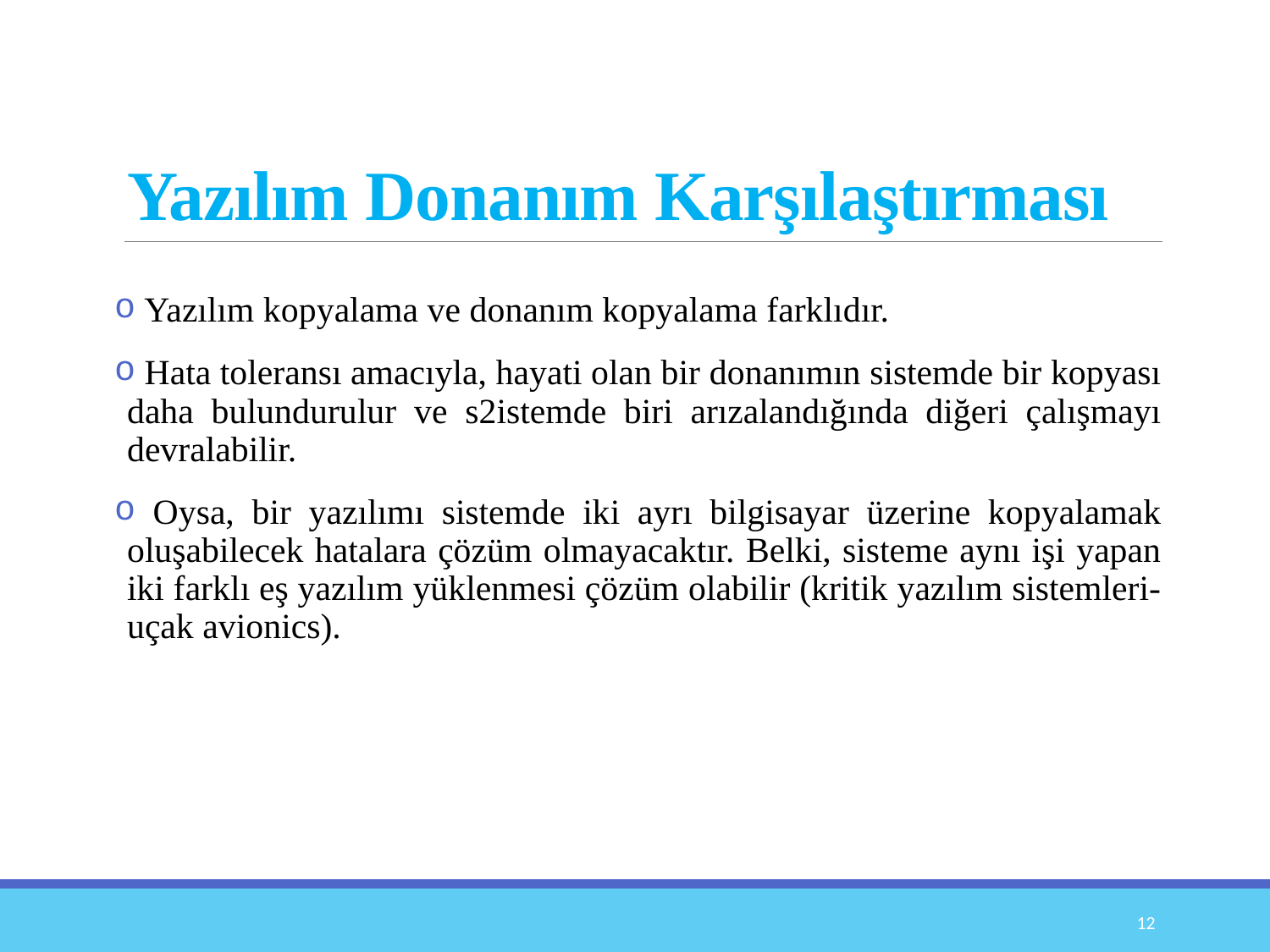

# Yazılım Donanım Karşılaştırması
 Yazılım kopyalama ve donanım kopyalama farklıdır.
 Hata toleransı amacıyla, hayati olan bir donanımın sistemde bir kopyası daha bulundurulur ve s2istemde biri arızalandığında diğeri çalışmayı devralabilir.
 Oysa, bir yazılımı sistemde iki ayrı bilgisayar üzerine kopyalamak oluşabilecek hatalara çözüm olmayacaktır. Belki, sisteme aynı işi yapan iki farklı eş yazılım yüklenmesi çözüm olabilir (kritik yazılım sistemleri-uçak avionics).
12